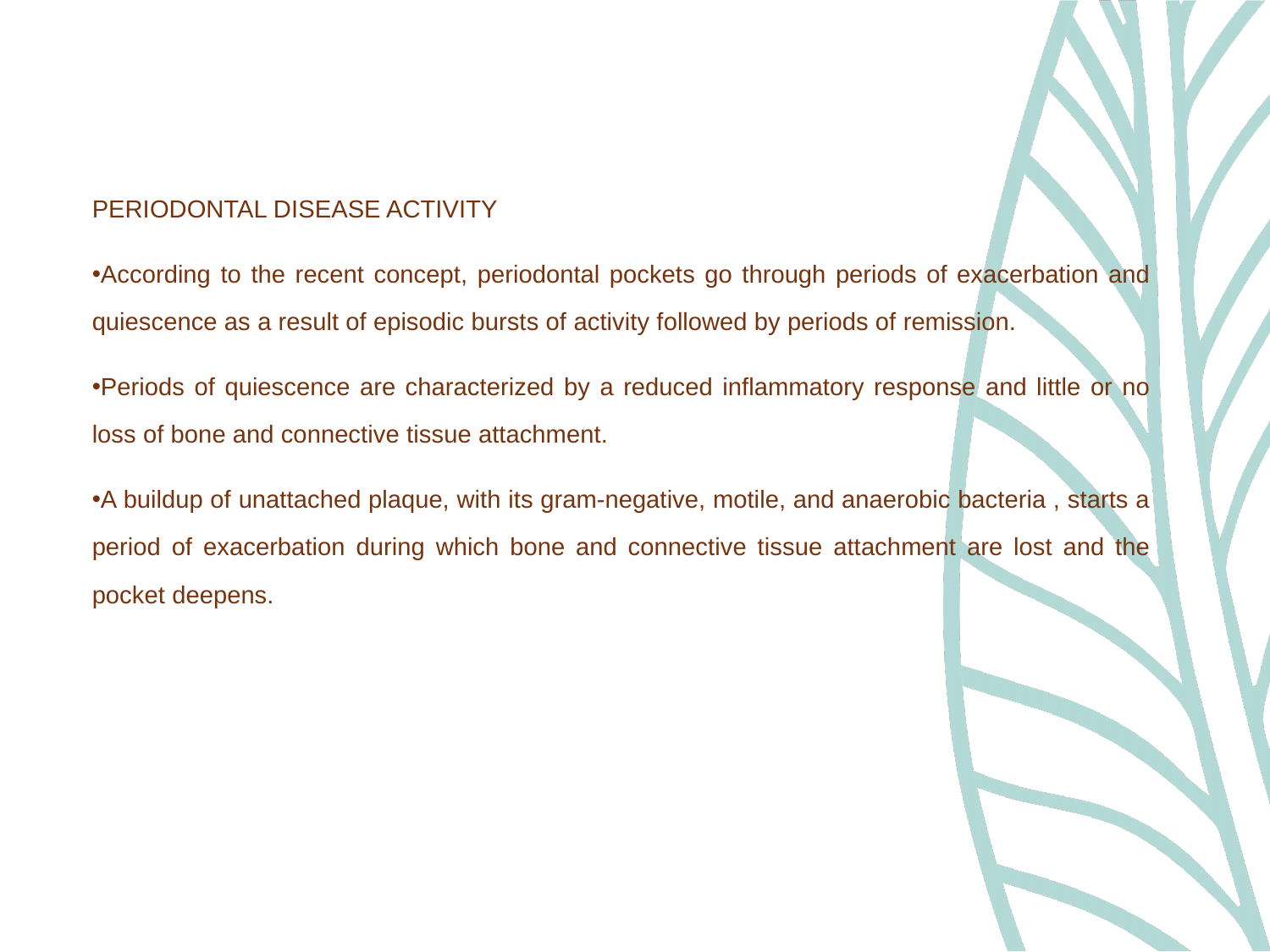

PERIODONTAL DISEASE ACTIVITY
According to the recent concept, periodontal pockets go through periods of exacerbation and quiescence as a result of episodic bursts of activity followed by periods of remission.
Periods of quiescence are characterized by a reduced inflammatory response and little or no loss of bone and connective tissue attachment.
A buildup of unattached plaque, with its gram-negative, motile, and anaerobic bacteria , starts a period of exacerbation during which bone and connective tissue attachment are lost and the pocket deepens.